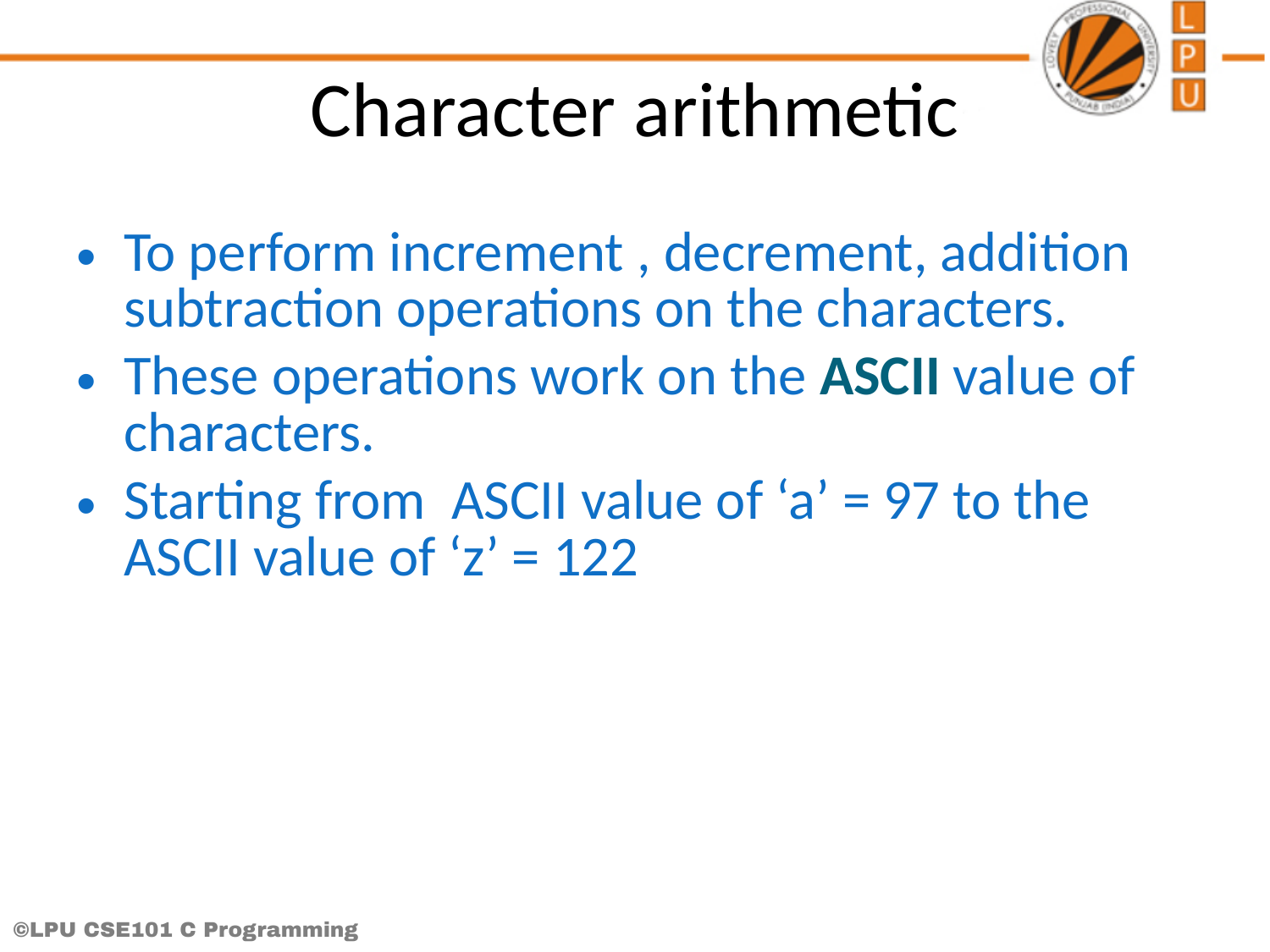

# Character arithmetic
To perform increment , decrement, addition subtraction operations on the characters.
These operations work on the ASCII value of characters.
Starting from  ASCII value of ‘a’ = 97 to the ASCII value of ‘z’ = 122